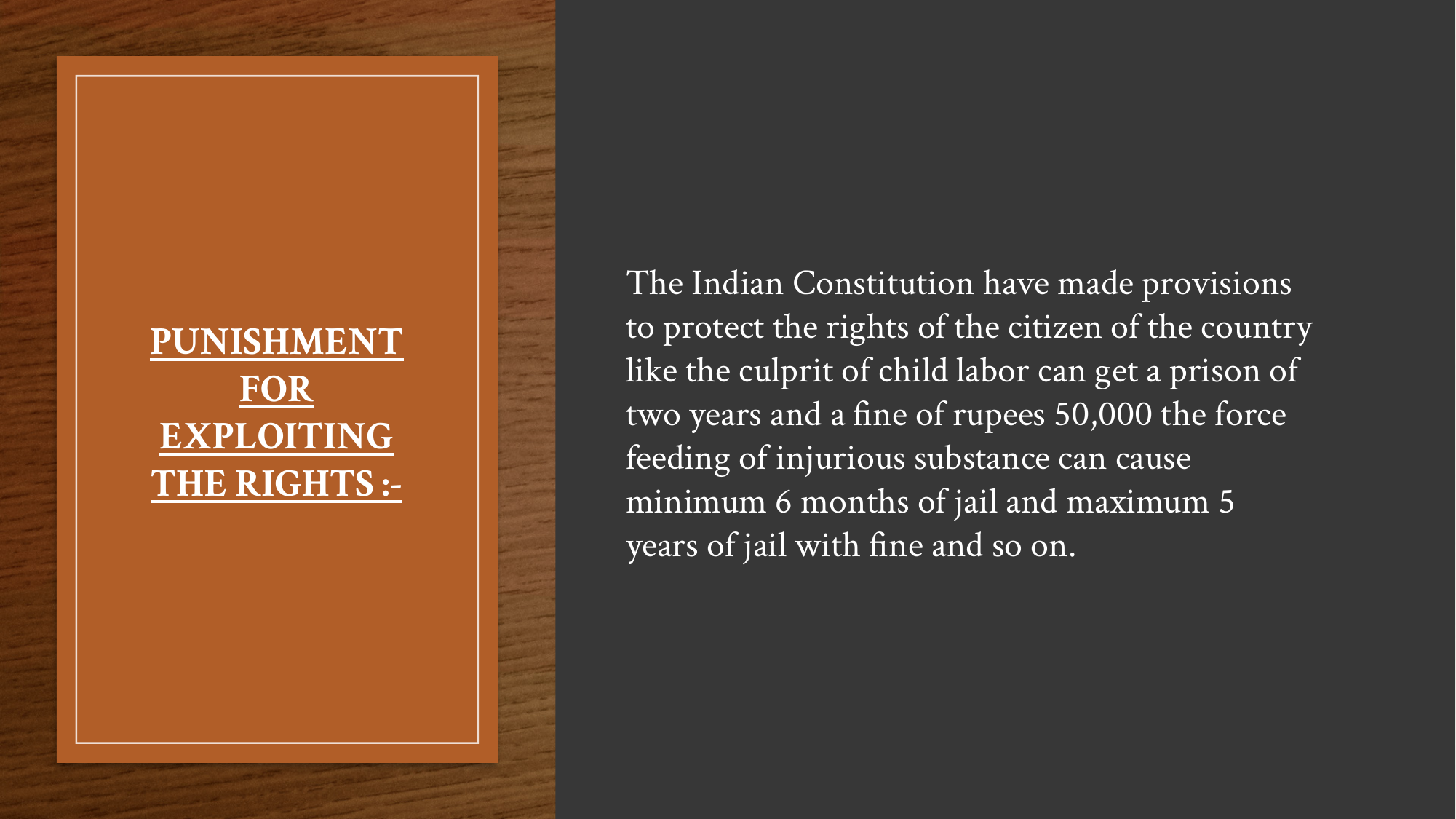

The Indian Constitution have made provisions to protect the rights of the citizen of the country like the culprit of child labor can get a prison of two years and a fine of rupees 50,000 the force feeding of injurious substance can cause minimum 6 months of jail and maximum 5 years of jail with fine and so on.

# PUNISHMENT FOR EXPLOITING THE RIGHTS :-